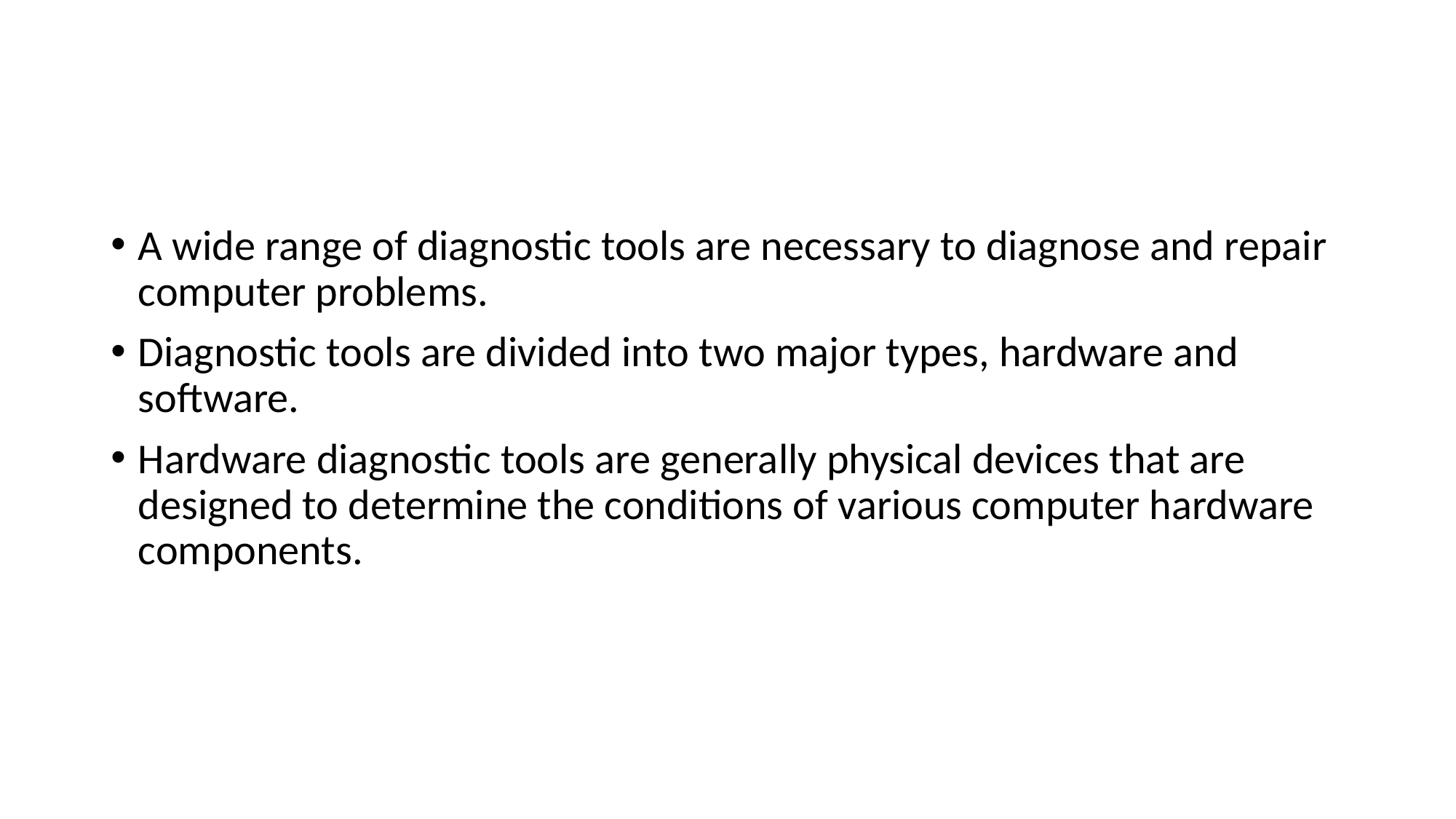

#
A wide range of diagnostic tools are necessary to diagnose and repair computer problems.
Diagnostic tools are divided into two major types, hardware and software.
Hardware diagnostic tools are generally physical devices that are designed to determine the conditions of various computer hardware components.